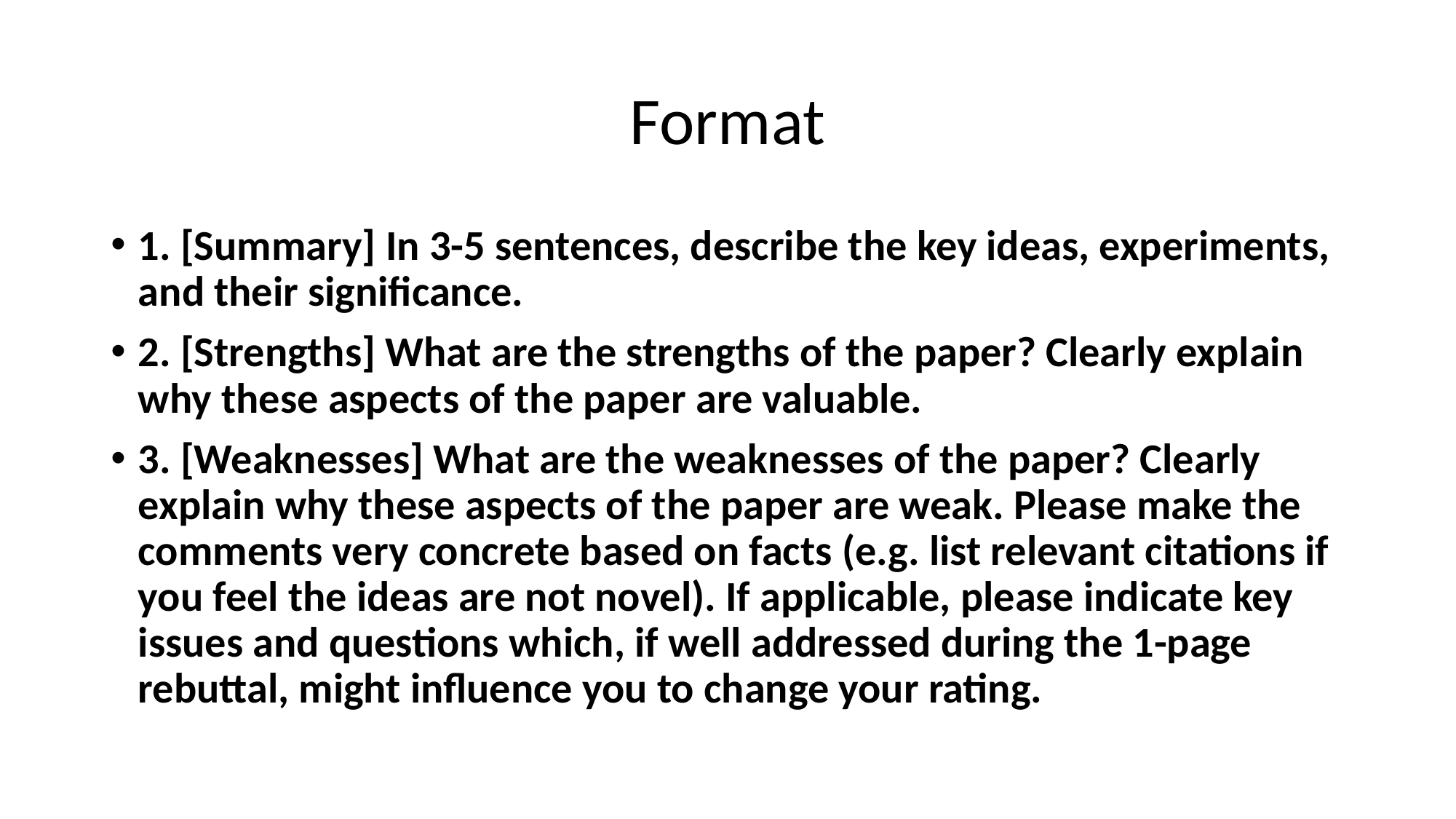

# Format
1. [Summary] In 3-5 sentences, describe the key ideas, experiments, and their significance.
2. [Strengths] What are the strengths of the paper? Clearly explain why these aspects of the paper are valuable.
3. [Weaknesses] What are the weaknesses of the paper? Clearly explain why these aspects of the paper are weak. Please make the comments very concrete based on facts (e.g. list relevant citations if you feel the ideas are not novel). If applicable, please indicate key issues and questions which, if well addressed during the 1-page rebuttal, might influence you to change your rating.